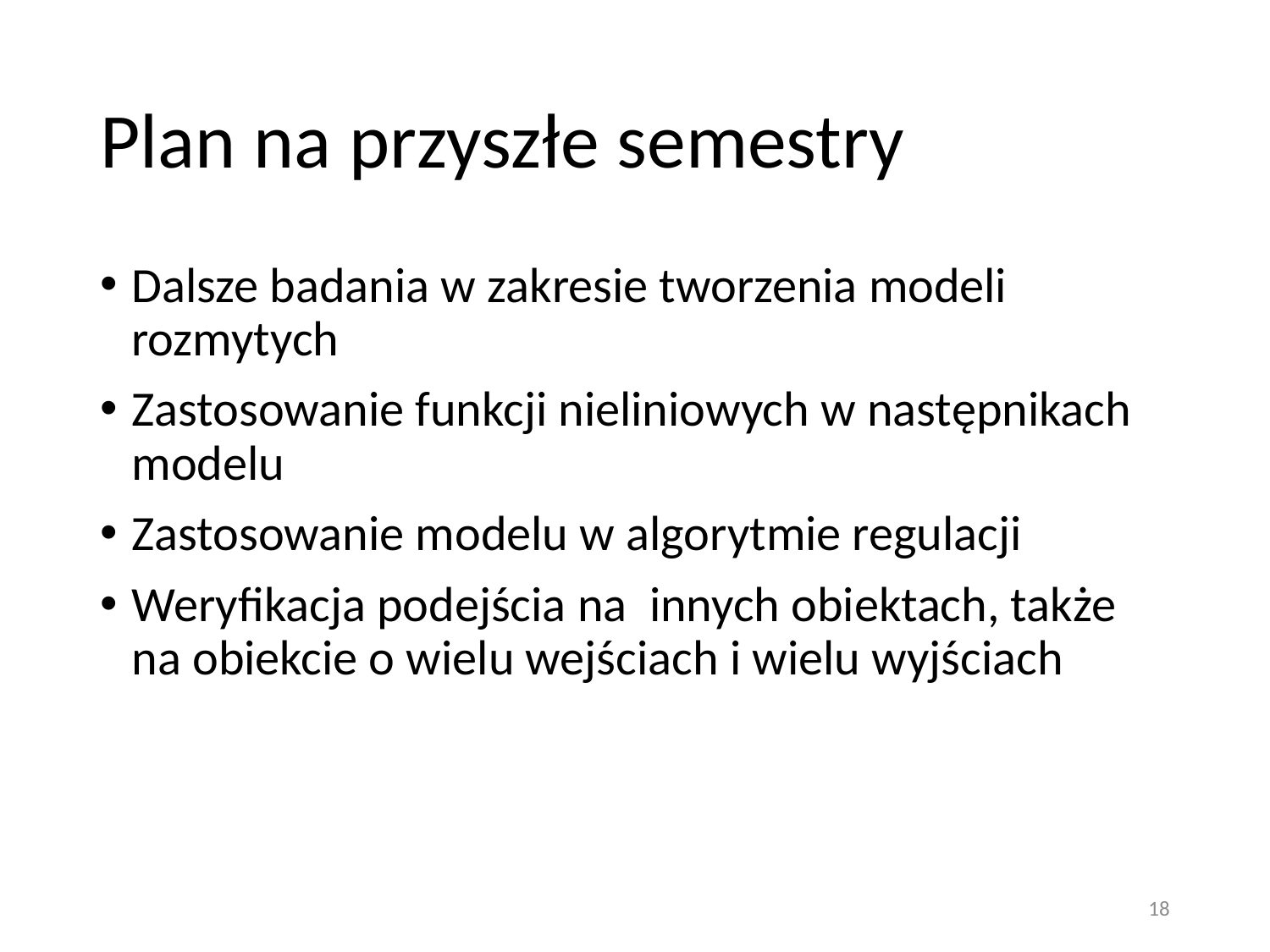

# Plan na przyszłe semestry
Dalsze badania w zakresie tworzenia modeli rozmytych
Zastosowanie funkcji nieliniowych w następnikach modelu
Zastosowanie modelu w algorytmie regulacji
Weryfikacja podejścia na  innych obiektach, także na obiekcie o wielu wejściach i wielu wyjściach
18